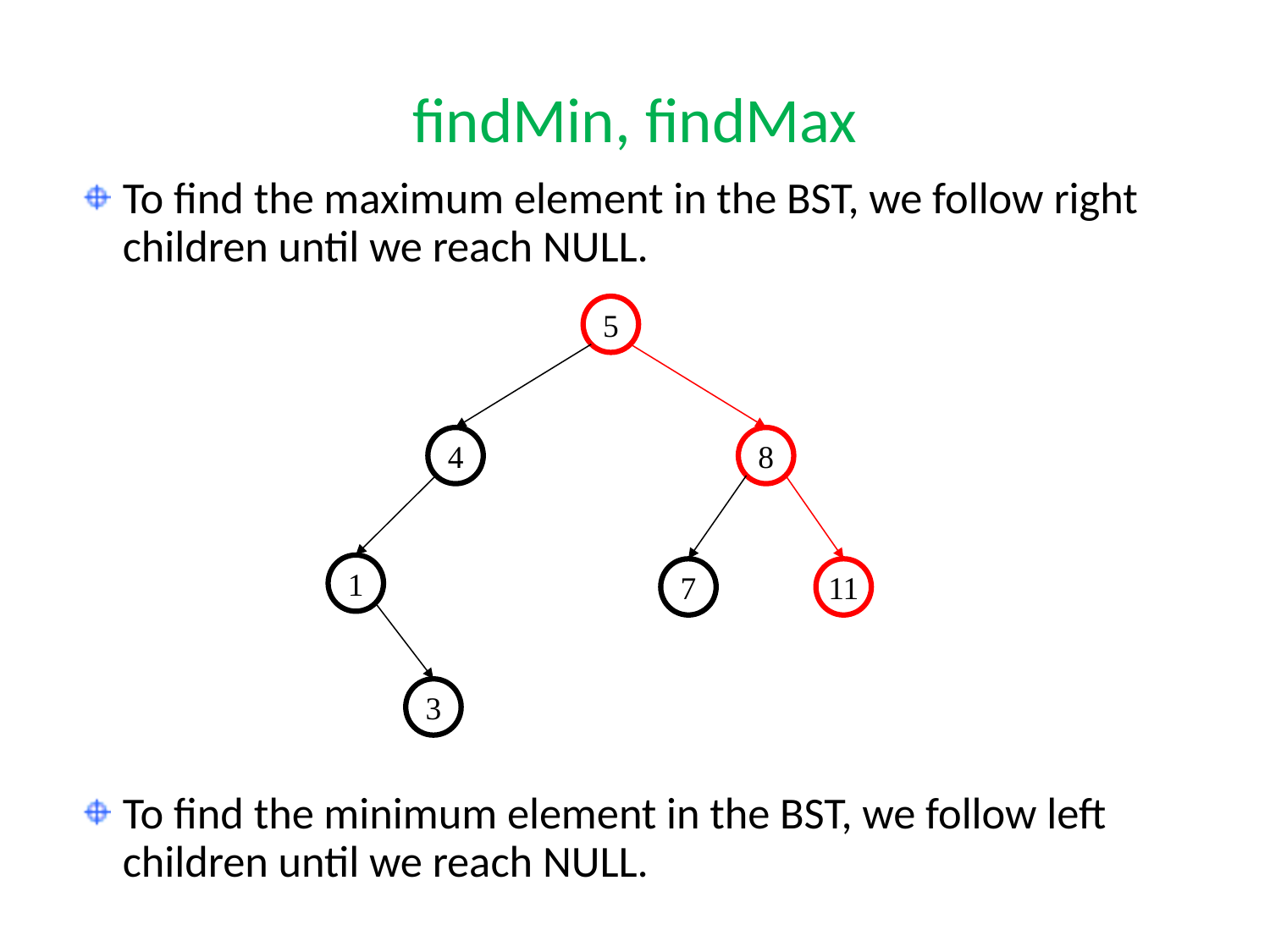

# findMin, findMax
To find the maximum element in the BST, we follow right children until we reach NULL.

To find the minimum element in the BST, we follow left children until we reach NULL.

5
4
8
1
7
11
3